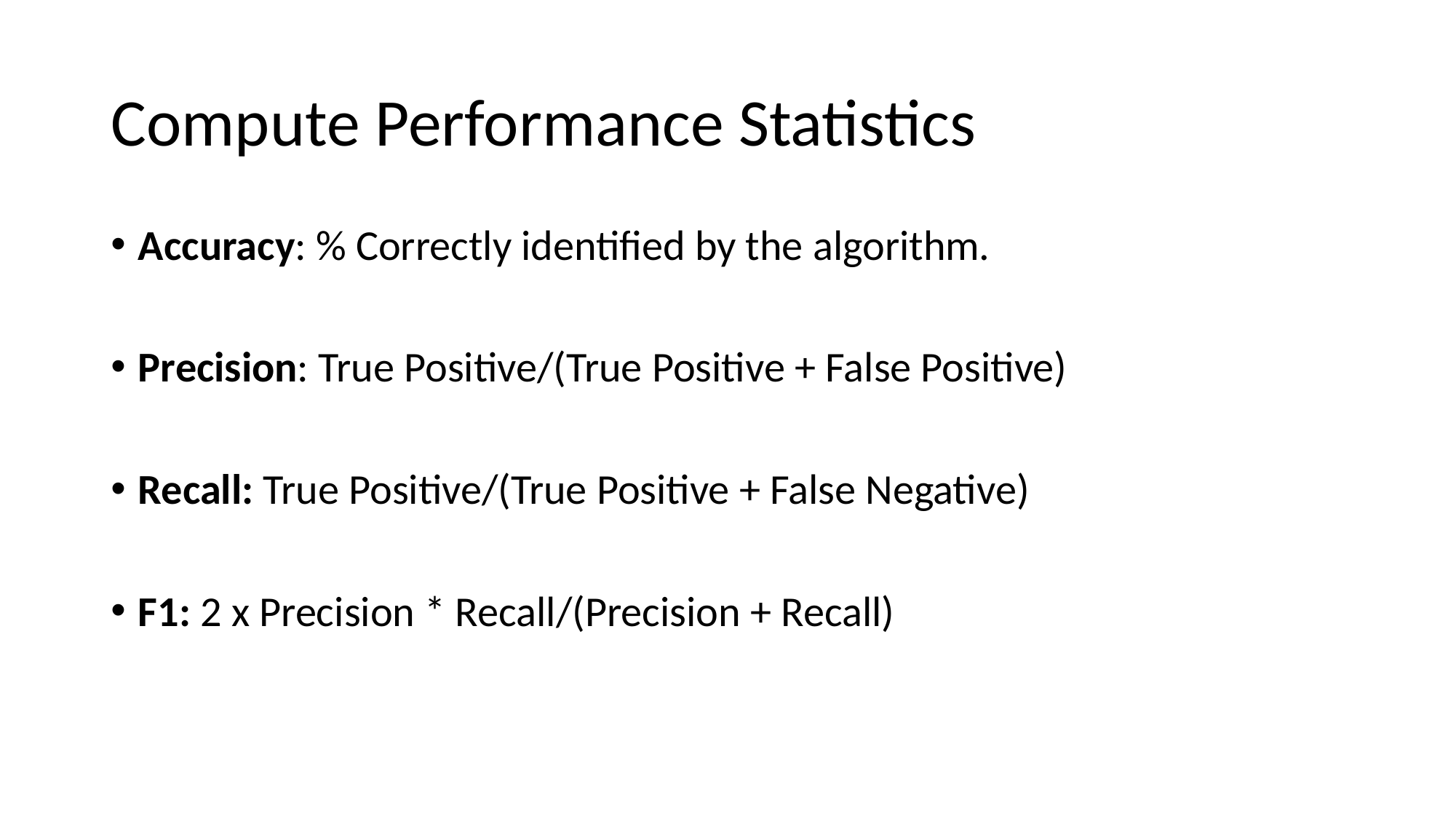

# Compute Performance Statistics
Accuracy: % Correctly identified by the algorithm.

Precision: True Positive/(True Positive + False Positive)

Recall: True Positive/(True Positive + False Negative)

F1: 2 x Precision * Recall/(Precision + Recall)